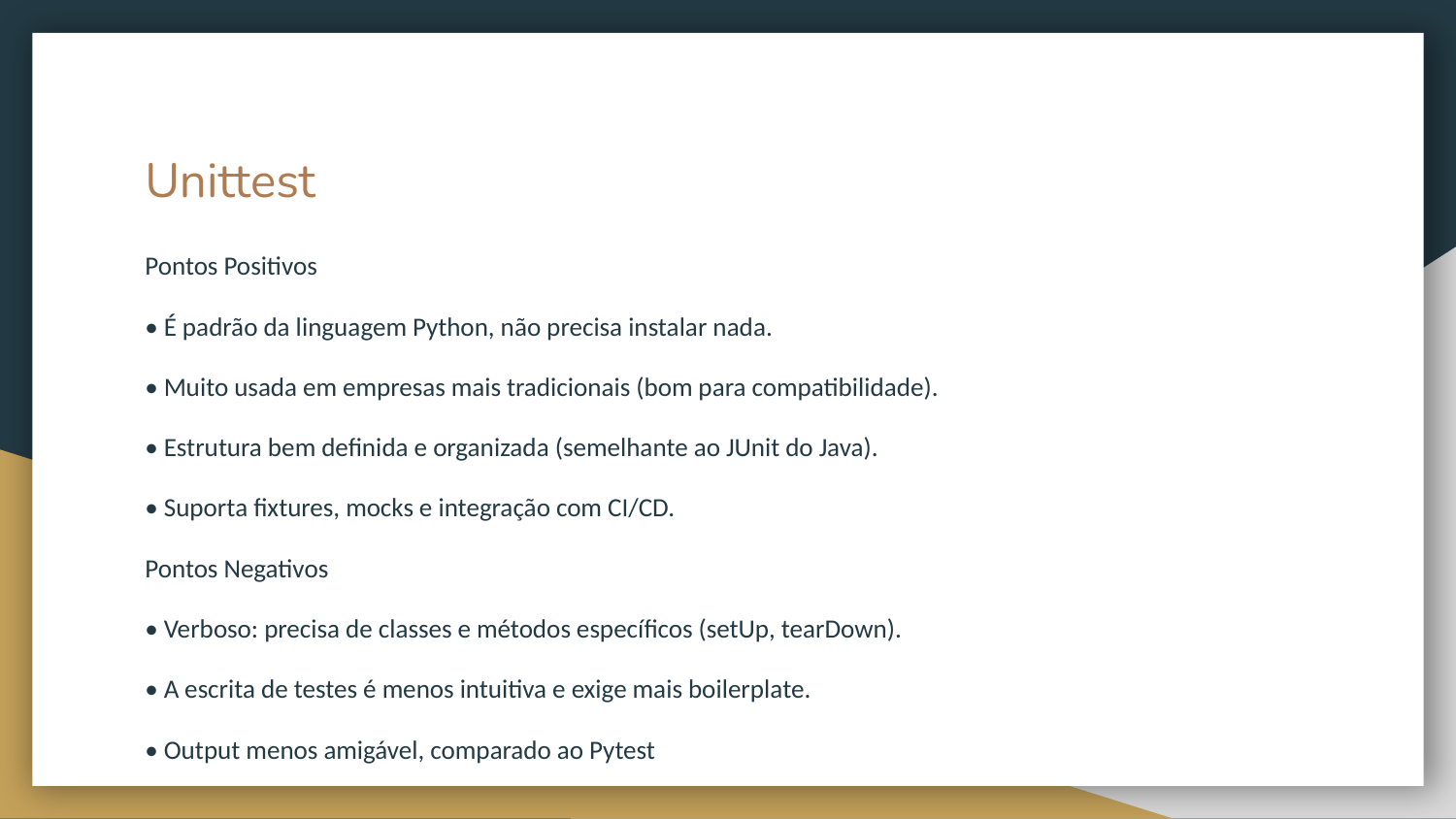

# Unittest
Pontos Positivos
• É padrão da linguagem Python, não precisa instalar nada.
• Muito usada em empresas mais tradicionais (bom para compatibilidade).
• Estrutura bem definida e organizada (semelhante ao JUnit do Java).
• Suporta fixtures, mocks e integração com CI/CD.
Pontos Negativos
• Verboso: precisa de classes e métodos específicos (setUp, tearDown).
• A escrita de testes é menos intuitiva e exige mais boilerplate.
• Output menos amigável, comparado ao Pytest